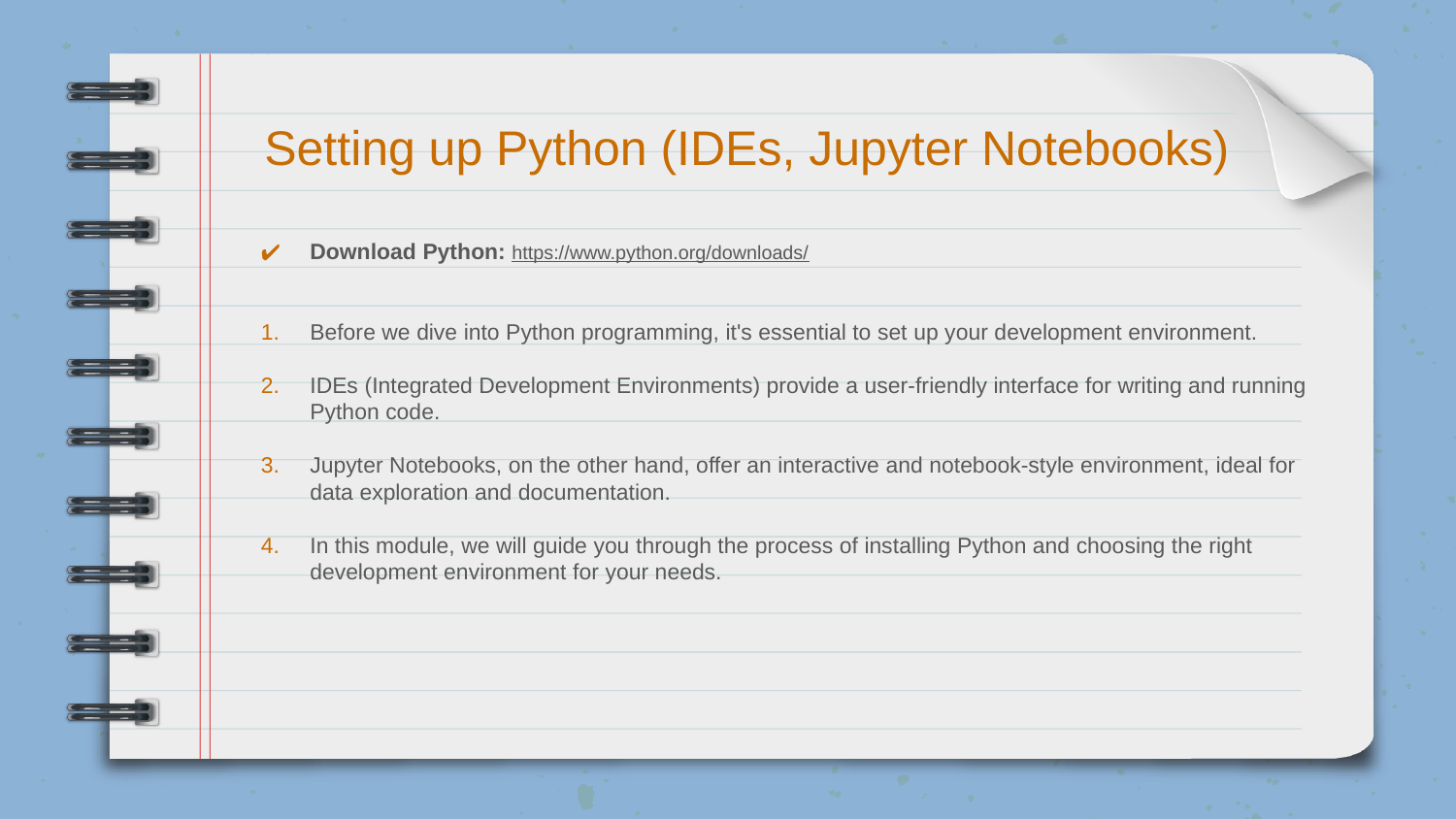

# Setting up Python (IDEs, Jupyter Notebooks)
Download Python: https://www.python.org/downloads/

Before we dive into Python programming, it's essential to set up your development environment.

IDEs (Integrated Development Environments) provide a user-friendly interface for writing and running Python code.

Jupyter Notebooks, on the other hand, offer an interactive and notebook-style environment, ideal for data exploration and documentation.

In this module, we will guide you through the process of installing Python and choosing the right development environment for your needs.